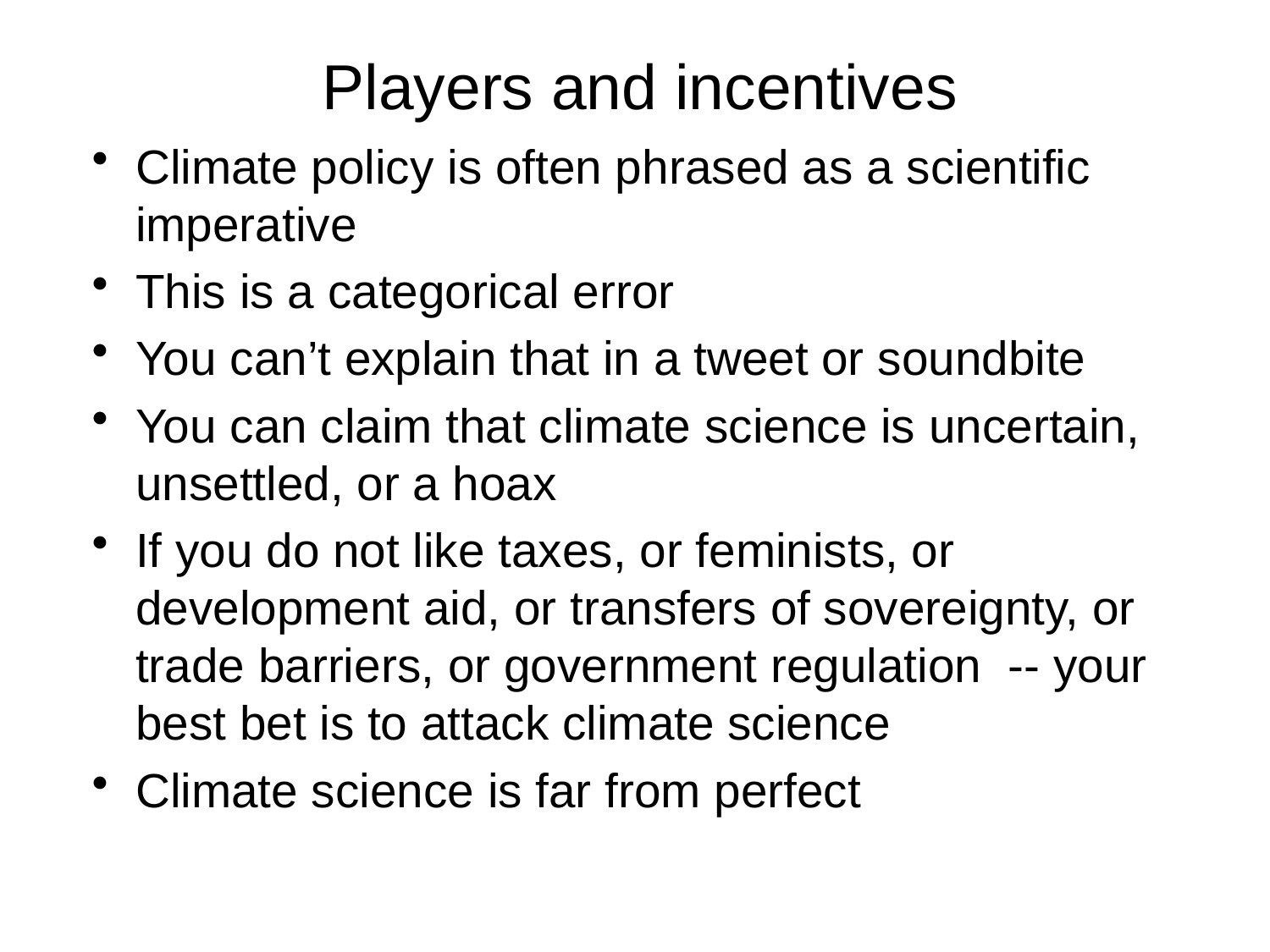

# Players and incentives

Climate policy is often phrased as a scientific imperative
This is a categorical error
You can’t explain that in a tweet or soundbite
You can claim that climate science is uncertain, unsettled, or a hoax
If you do not like taxes, or feminists, or development aid, or transfers of sovereignty, or trade barriers, or government regulation  -- your best bet is to attack climate science
Climate science is far from perfect